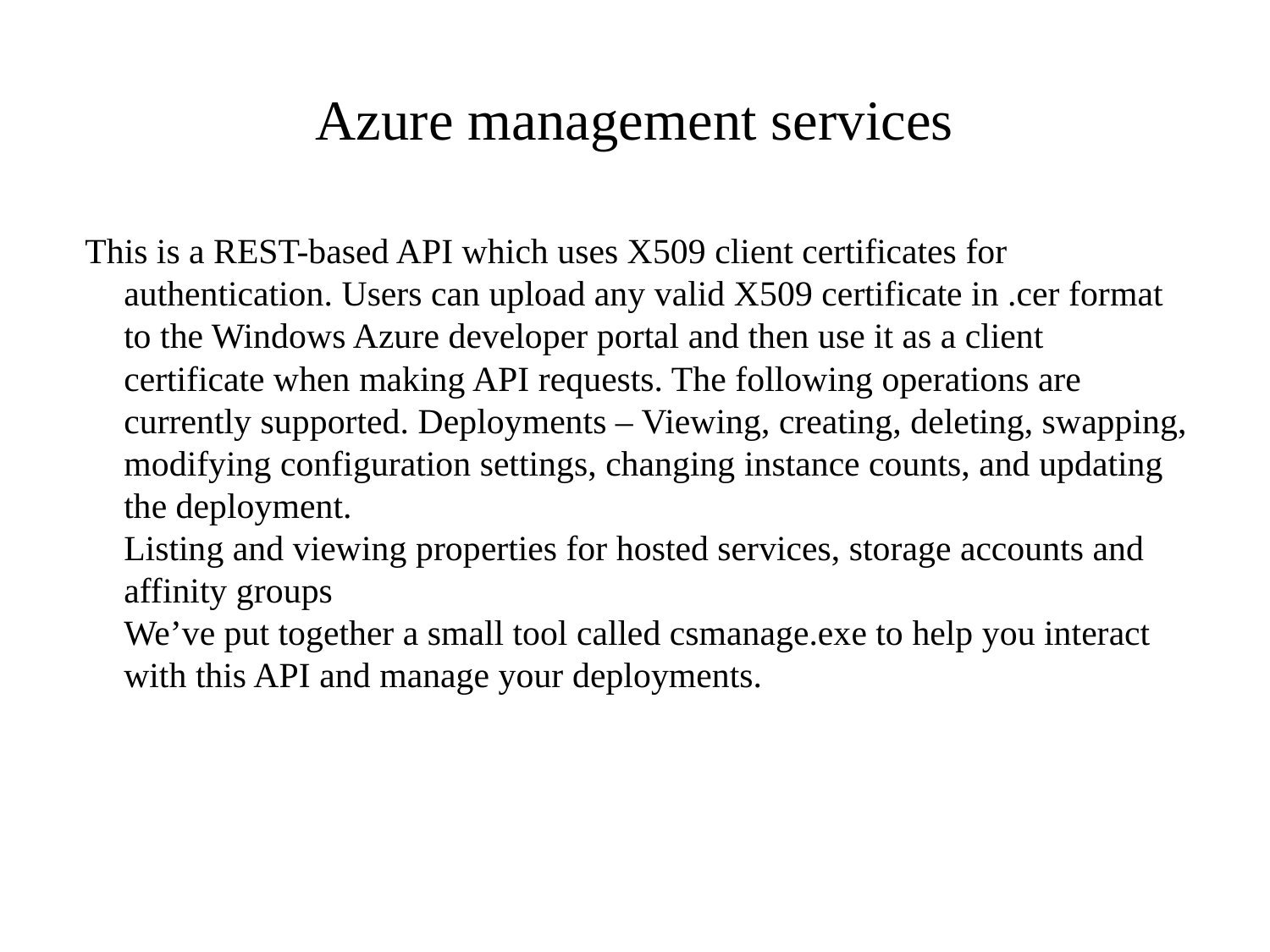

# Azure management services
 This is a REST-based API which uses X509 client certificates for authentication. Users can upload any valid X509 certificate in .cer format to the Windows Azure developer portal and then use it as a client certificate when making API requests. The following operations are currently supported. Deployments – Viewing, creating, deleting, swapping, modifying configuration settings, changing instance counts, and updating the deployment.
Listing and viewing properties for hosted services, storage accounts and affinity groups
We’ve put together a small tool called csmanage.exe to help you interact with this API and manage your deployments.